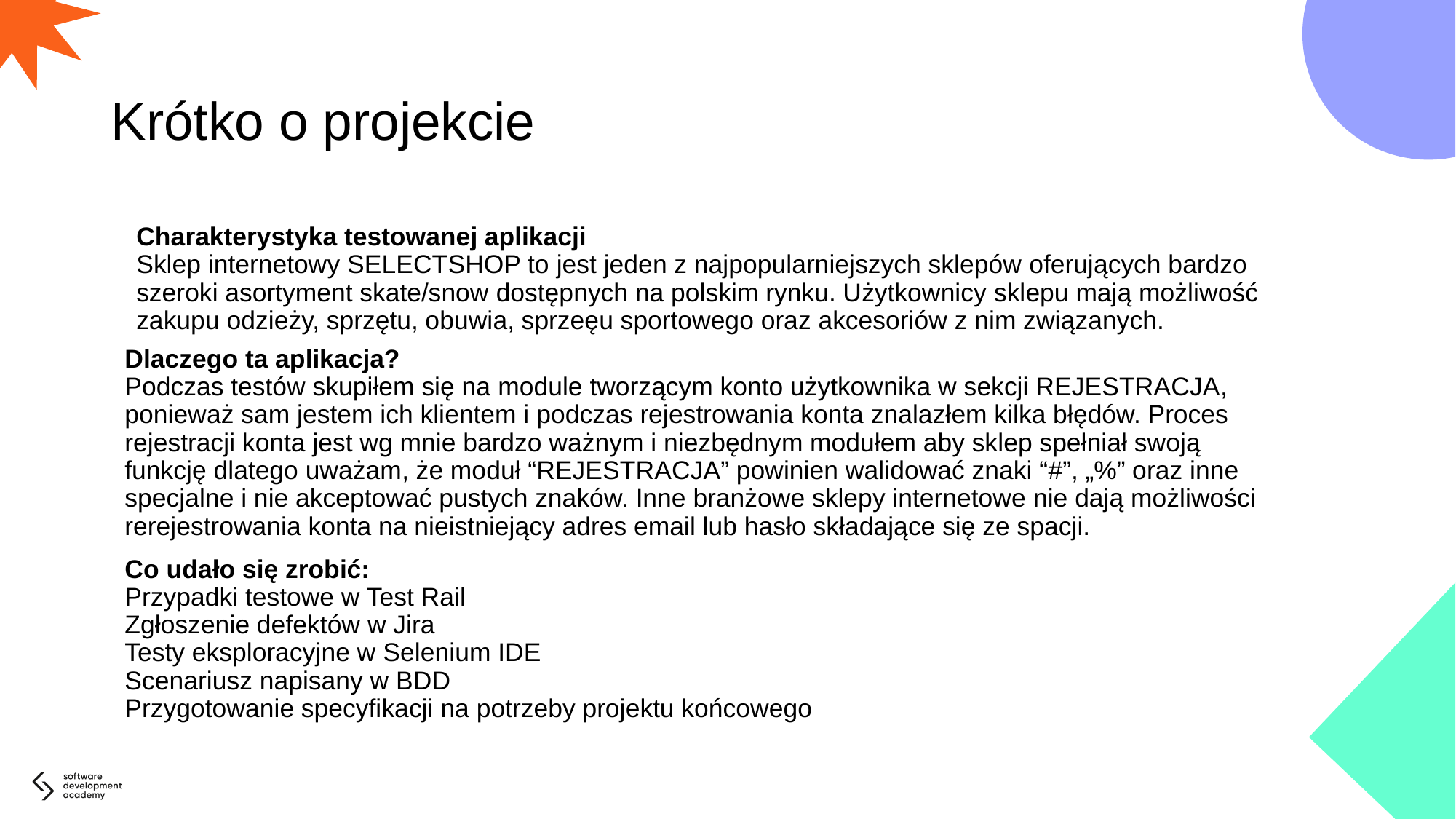

# Krótko o projekcie
Charakterystyka testowanej aplikacji
Sklep internetowy SELECTSHOP to jest jeden z najpopularniejszych sklepów oferujących bardzo szeroki asortyment skate/snow dostępnych na polskim rynku. Użytkownicy sklepu mają możliwość zakupu odzieży, sprzętu, obuwia, sprzeęu sportowego oraz akcesoriów z nim związanych.
Dlaczego ta aplikacja?
Podczas testów skupiłem się na module tworzącym konto użytkownika w sekcji REJESTRACJA, ponieważ sam jestem ich klientem i podczas rejestrowania konta znalazłem kilka błędów. Proces rejestracji konta jest wg mnie bardzo ważnym i niezbędnym modułem aby sklep spełniał swoją funkcję dlatego uważam, że moduł “REJESTRACJA” powinien walidować znaki “#”, „%” oraz inne specjalne i nie akceptować pustych znaków. Inne branżowe sklepy internetowe nie dają możliwości rerejestrowania konta na nieistniejący adres email lub hasło składające się ze spacji.
Co udało się zrobić:
Przypadki testowe w Test Rail
Zgłoszenie defektów w Jira
Testy eksploracyjne w Selenium IDE
Scenariusz napisany w BDD
Przygotowanie specyfikacji na potrzeby projektu końcowego